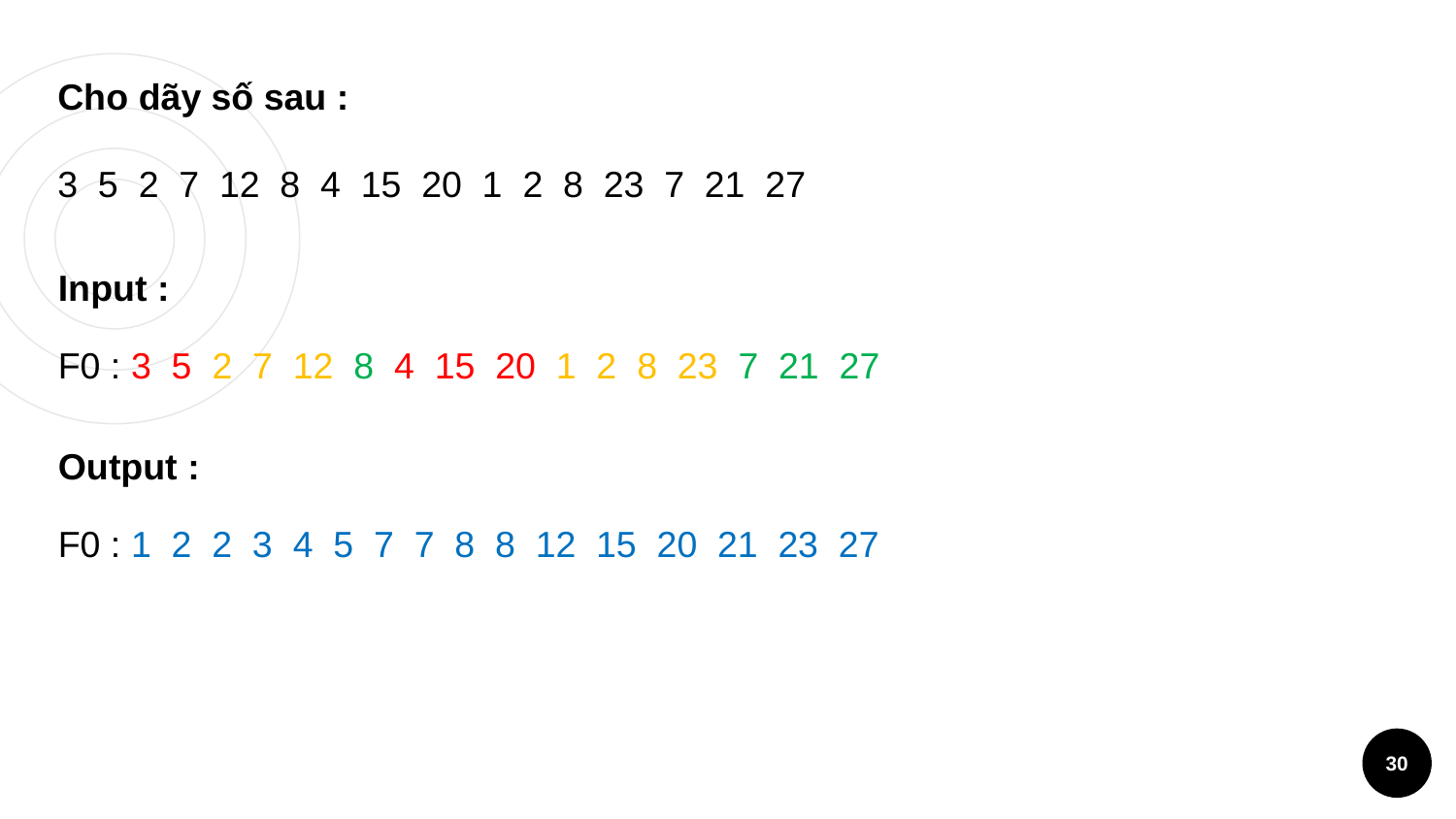

Cho dãy số sau :

3  5  2  7  12  8  4  15  20  1  2  8  23  7  21  27
Input :

F0 : 3  5  2  7  12  8  4  15  20  1  2  8  23  7  21  27

Output :

F0 : 1  2  2  3  4  5  7  7  8  8  12  15  20  21  23  27
30